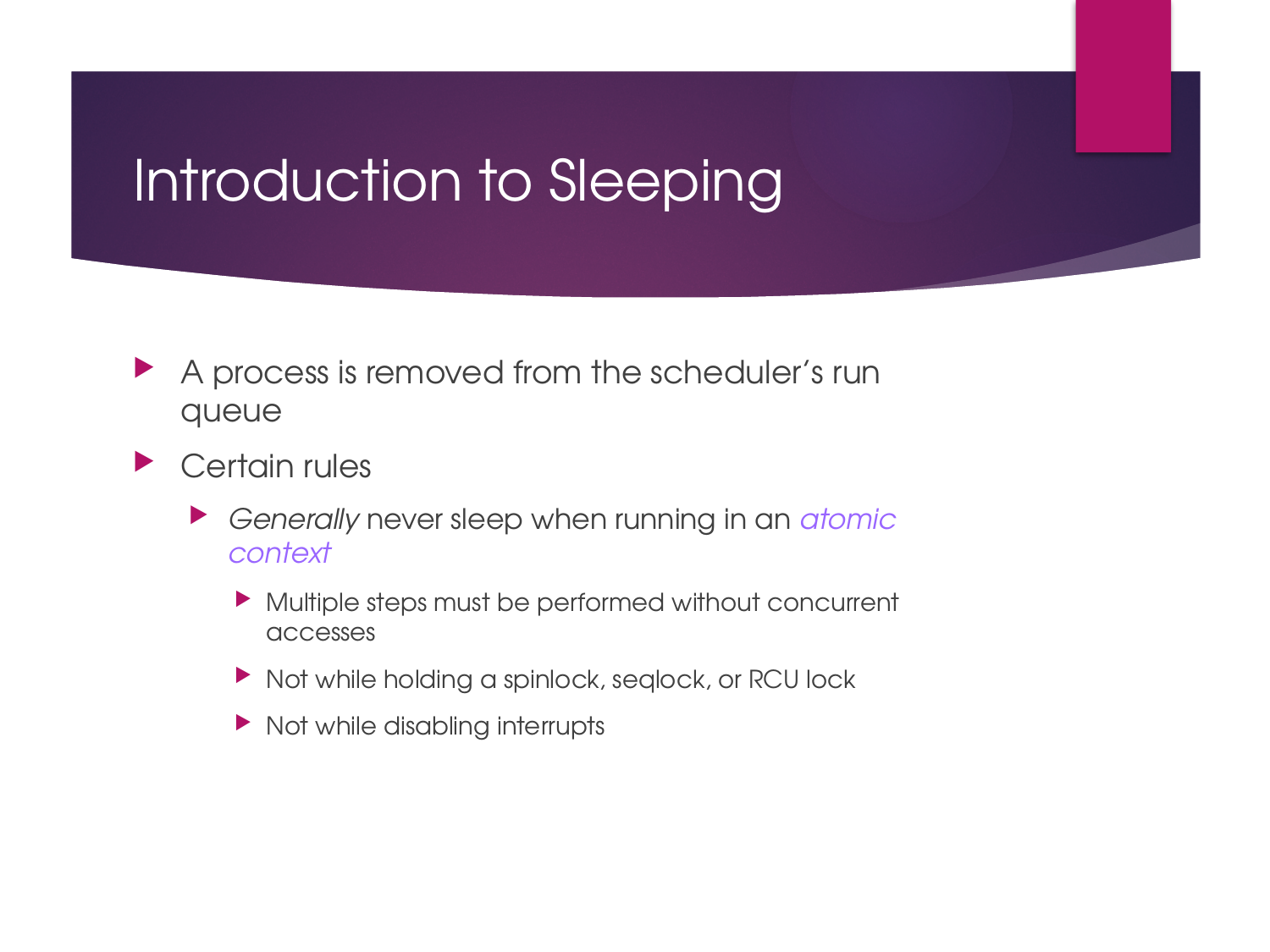

# Introduction to Sleeping
A process is removed from the scheduler’s run queue
Certain rules
Generally never sleep when running in an atomic context
Multiple steps must be performed without concurrent accesses
Not while holding a spinlock, seqlock, or RCU lock
Not while disabling interrupts